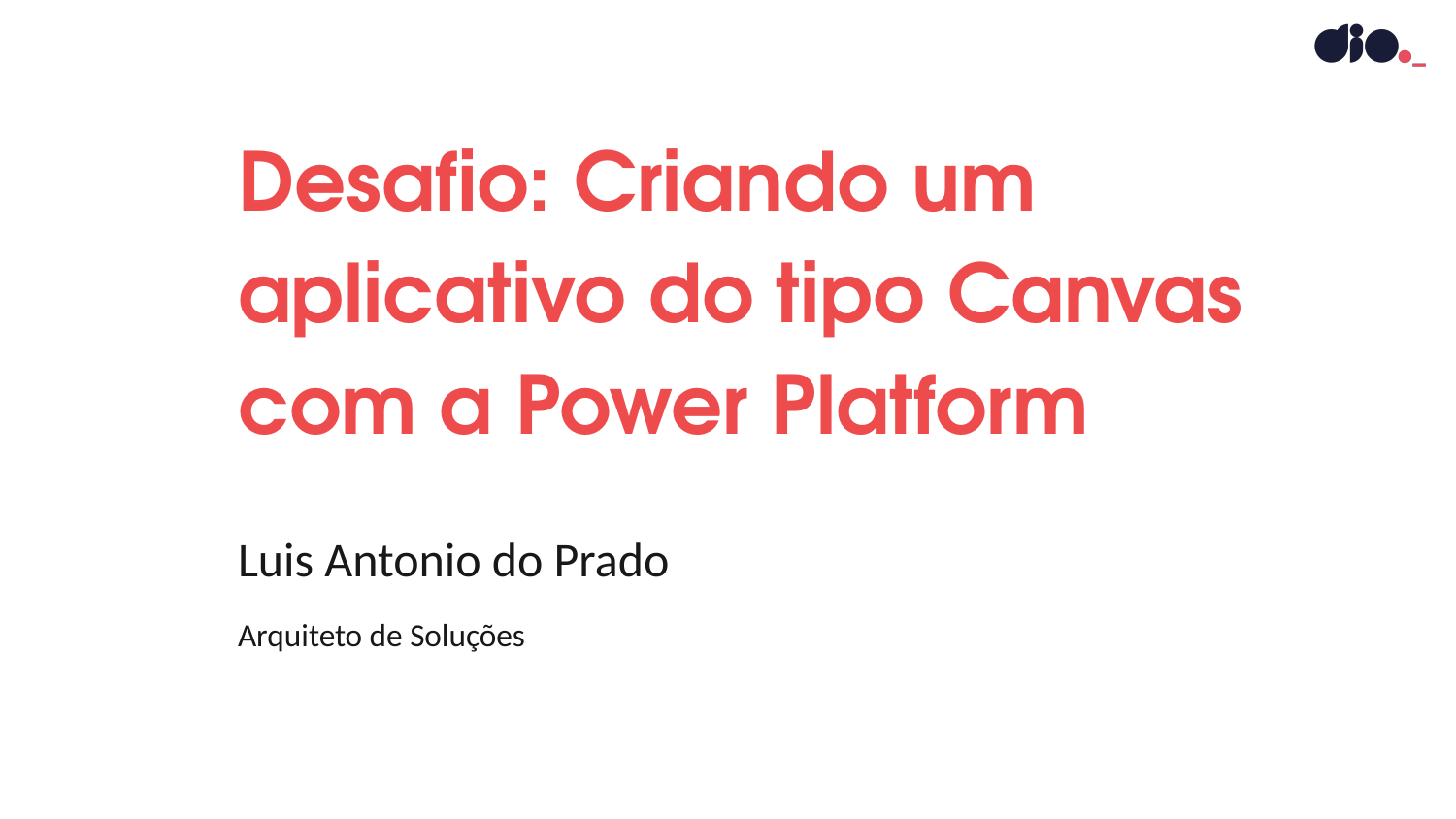

Desafio: Criando um aplicativo do tipo Canvas com a Power Platform
Luis Antonio do Prado

Arquiteto de Soluções